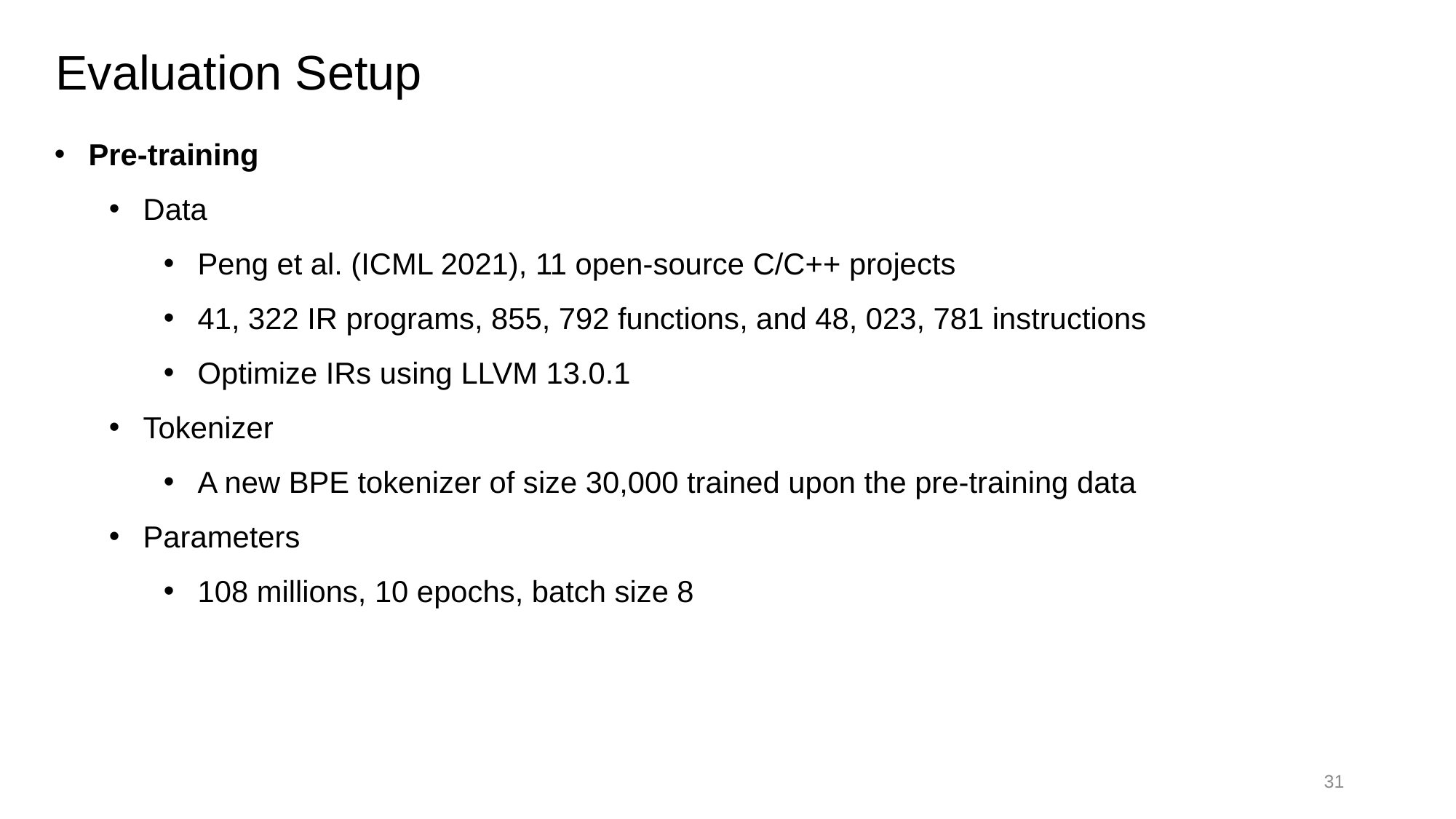

Evaluation Setup
Pre-training
Data
Peng et al. (ICML 2021), 11 open-source C/C++ projects
41, 322 IR programs, 855, 792 functions, and 48, 023, 781 instructions
Optimize IRs using LLVM 13.0.1
Tokenizer
A new BPE tokenizer of size 30,000 trained upon the pre-training data
Parameters
108 millions, 10 epochs, batch size 8
31